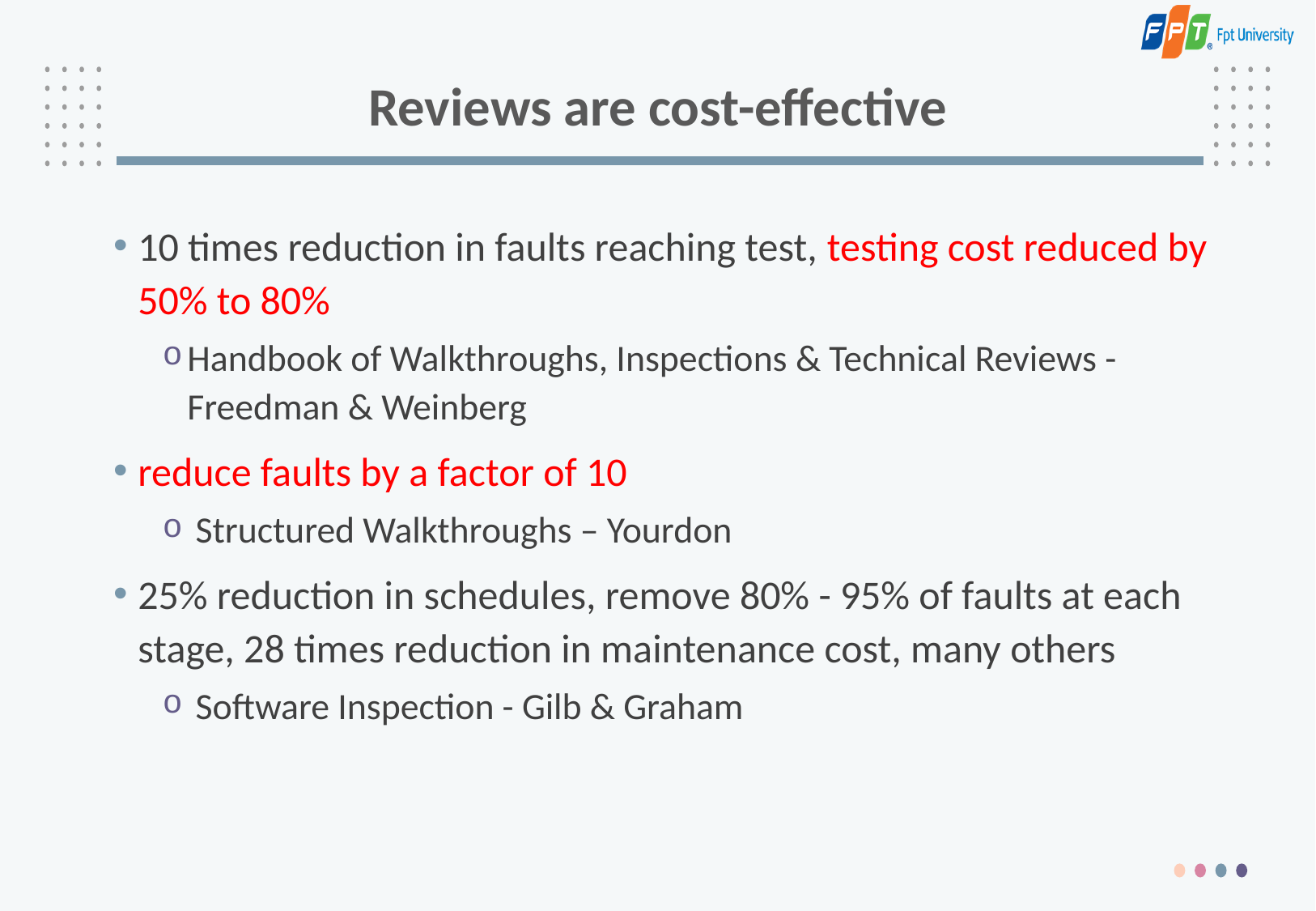

# Reviews are cost-effective
10 times reduction in faults reaching test, testing cost reduced by 50% to 80%
Handbook of Walkthroughs, Inspections & Technical Reviews - Freedman & Weinberg
reduce faults by a factor of 10
 Structured Walkthroughs – Yourdon
25% reduction in schedules, remove 80% - 95% of faults at each stage, 28 times reduction in maintenance cost, many others
 Software Inspection - Gilb & Graham